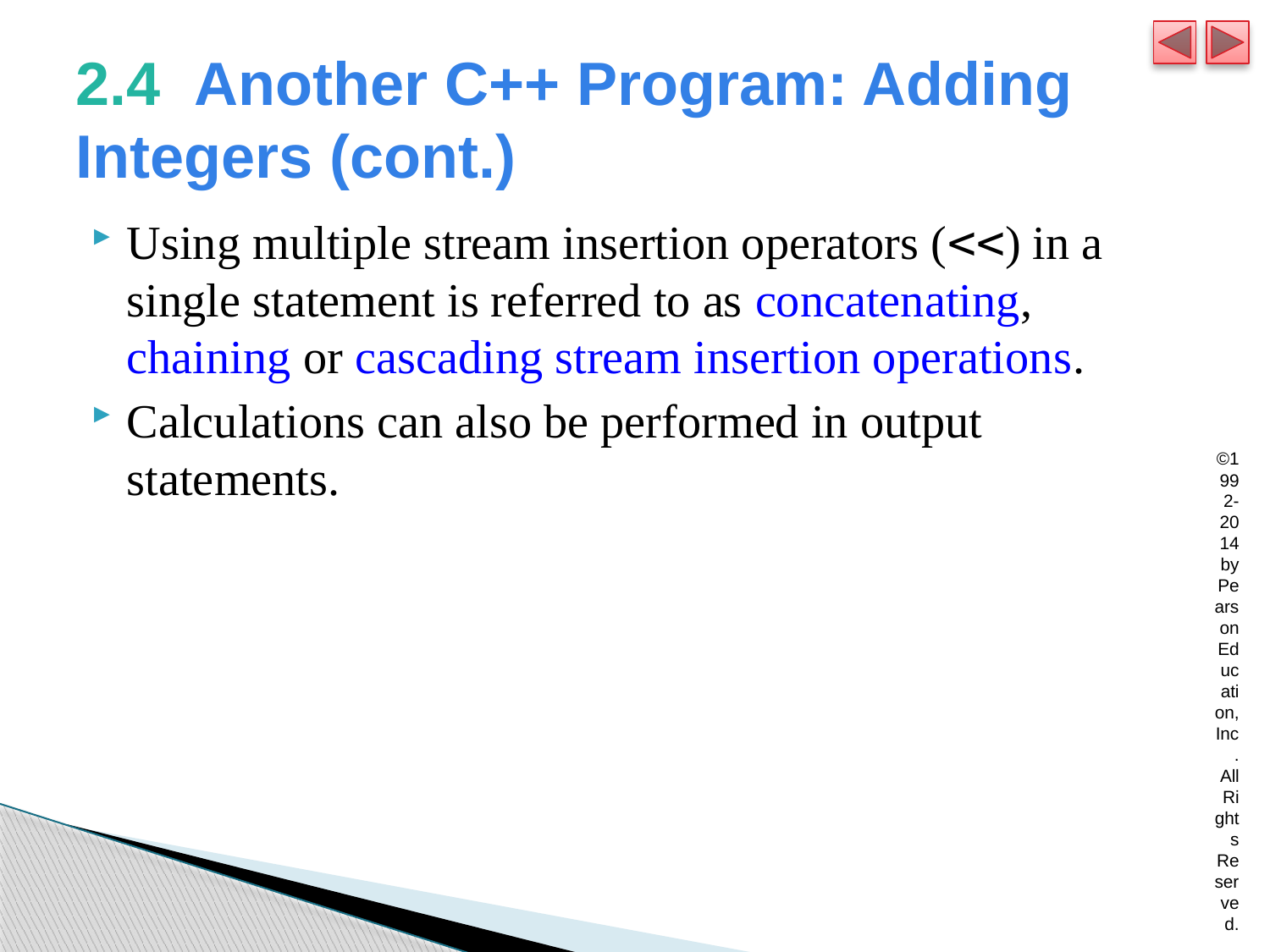

# 2.4  Another C++ Program: Adding Integers (cont.)
Using multiple stream insertion operators (<<) in a single statement is referred to as concatenating, chaining or cascading stream insertion operations.
Calculations can also be performed in output statements.
©1992-2014 by Pearson Education, Inc. All Rights Reserved.